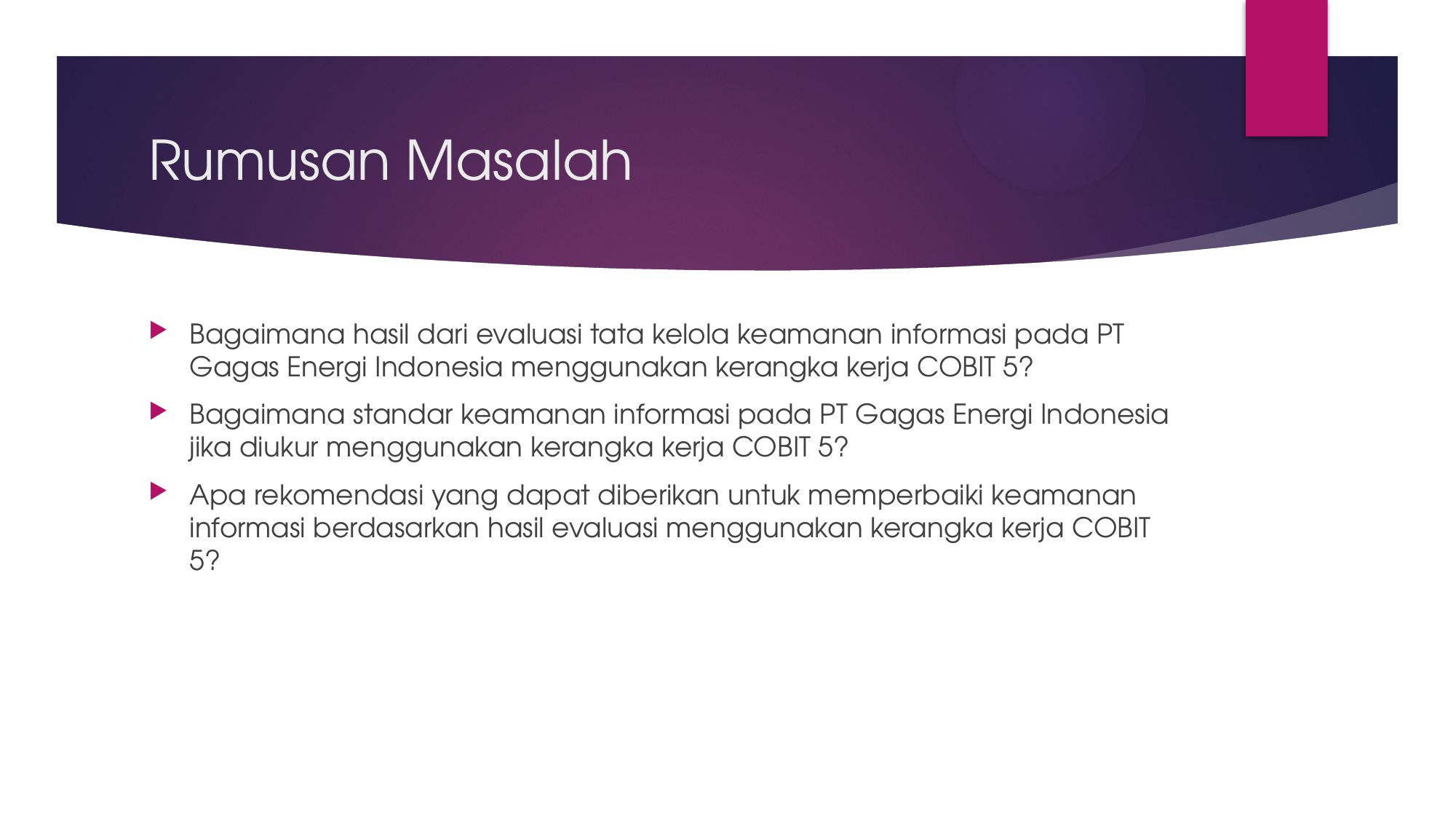

# Rumusan Masalah
Bagaimana hasil dari evaluasi tata kelola keamanan informasi pada PT Gagas Energi Indonesia menggunakan kerangka kerja COBIT 5?
Bagaimana standar keamanan informasi pada PT Gagas Energi Indonesia jika diukur menggunakan kerangka kerja COBIT 5?
Apa rekomendasi yang dapat diberikan untuk memperbaiki keamanan informasi berdasarkan hasil evaluasi menggunakan kerangka kerja COBIT 5?